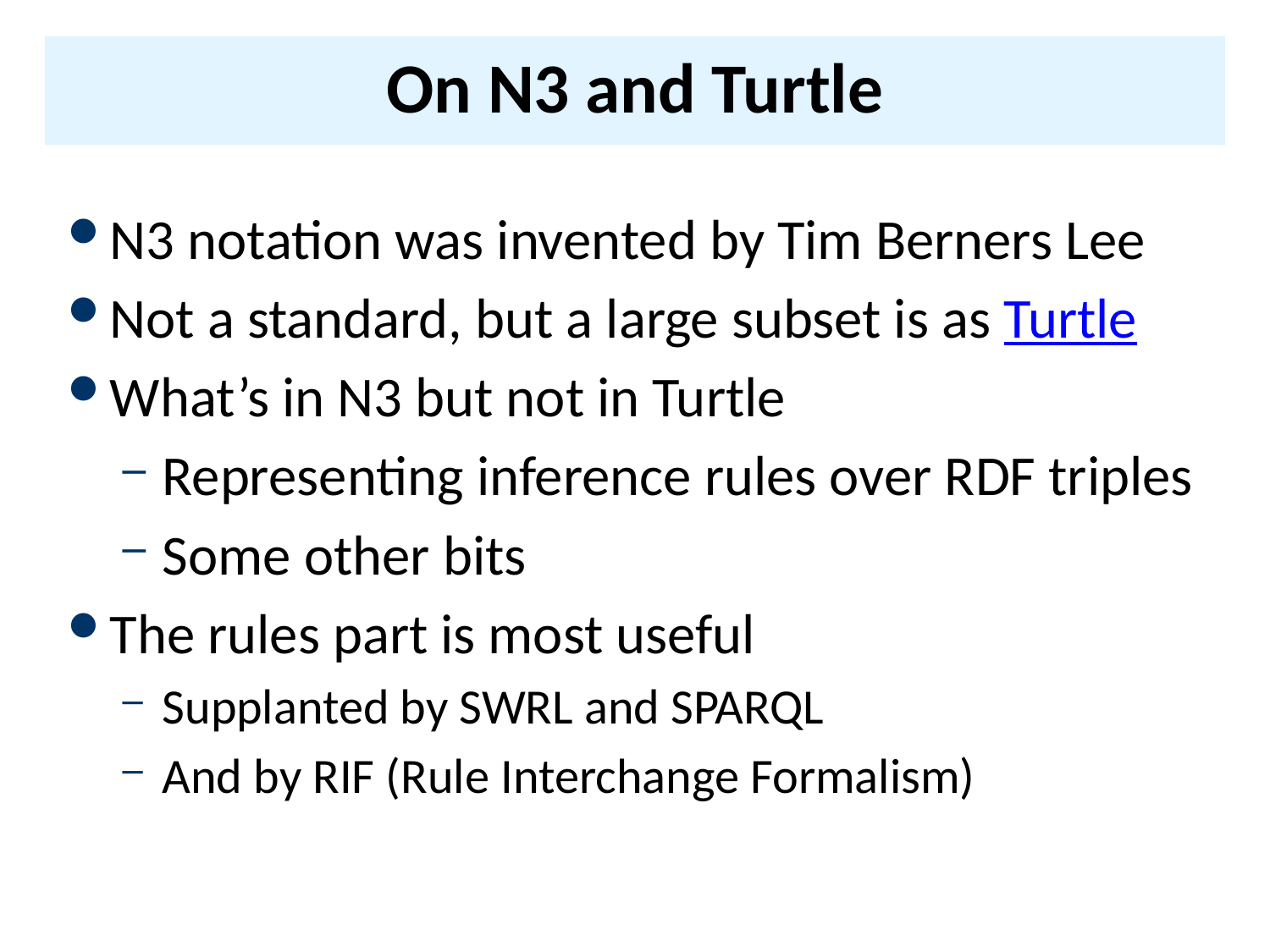

# On N3 and Turtle
N3 notation was invented by Tim Berners Lee
Not a standard, but a large subset is as Turtle
What’s in N3 but not in Turtle
Representing inference rules over RDF triples
Some other bits
The rules part is most useful
Supplanted by SWRL and SPARQL
And by RIF (Rule Interchange Formalism)